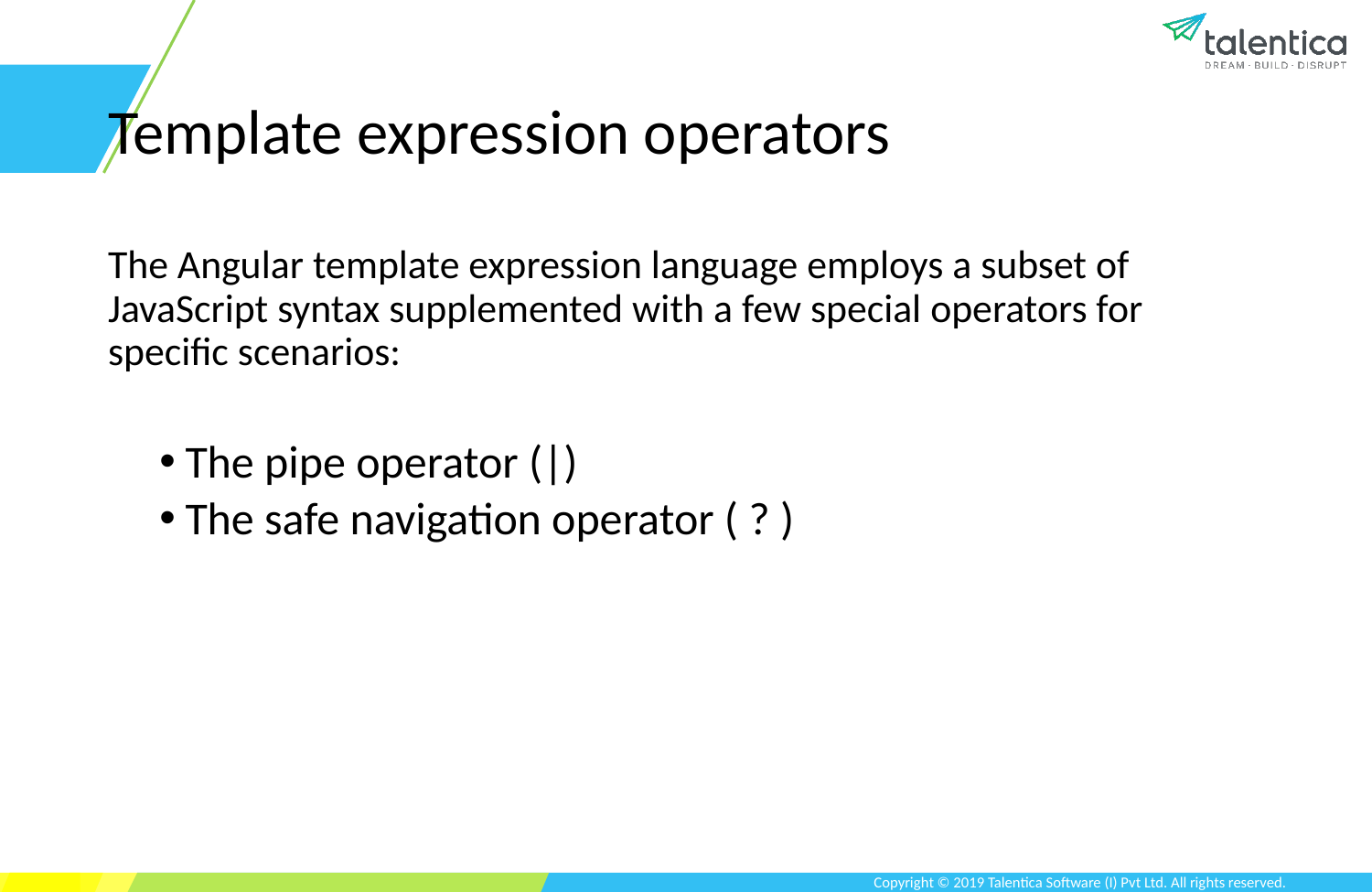

# Template expression operators
The Angular template expression language employs a subset of JavaScript syntax supplemented with a few special operators for specific scenarios:

The pipe operator (|)
The safe navigation operator ( ? )